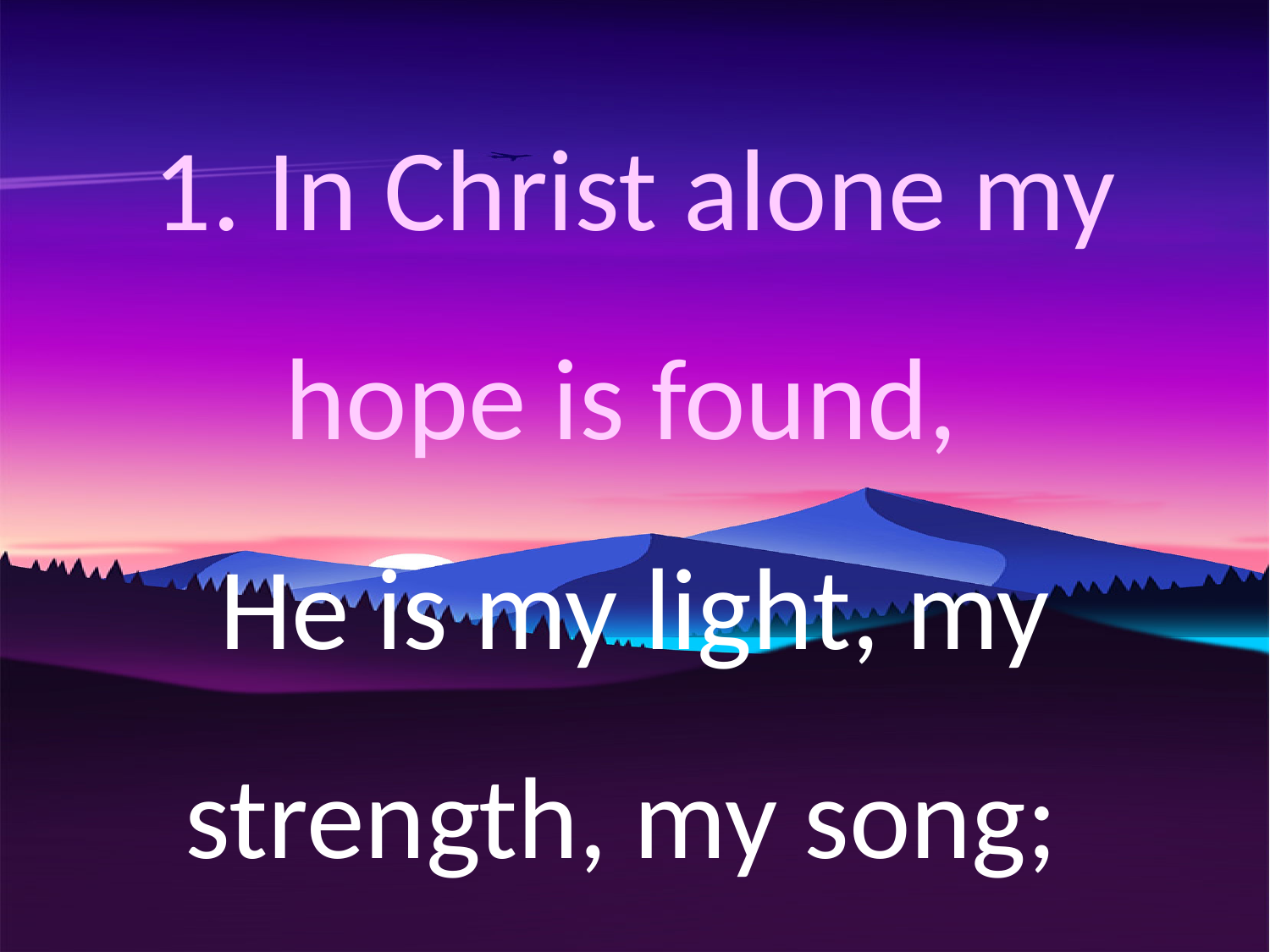

1. In Christ alone my hope is found,
He is my light, my strength, my song;